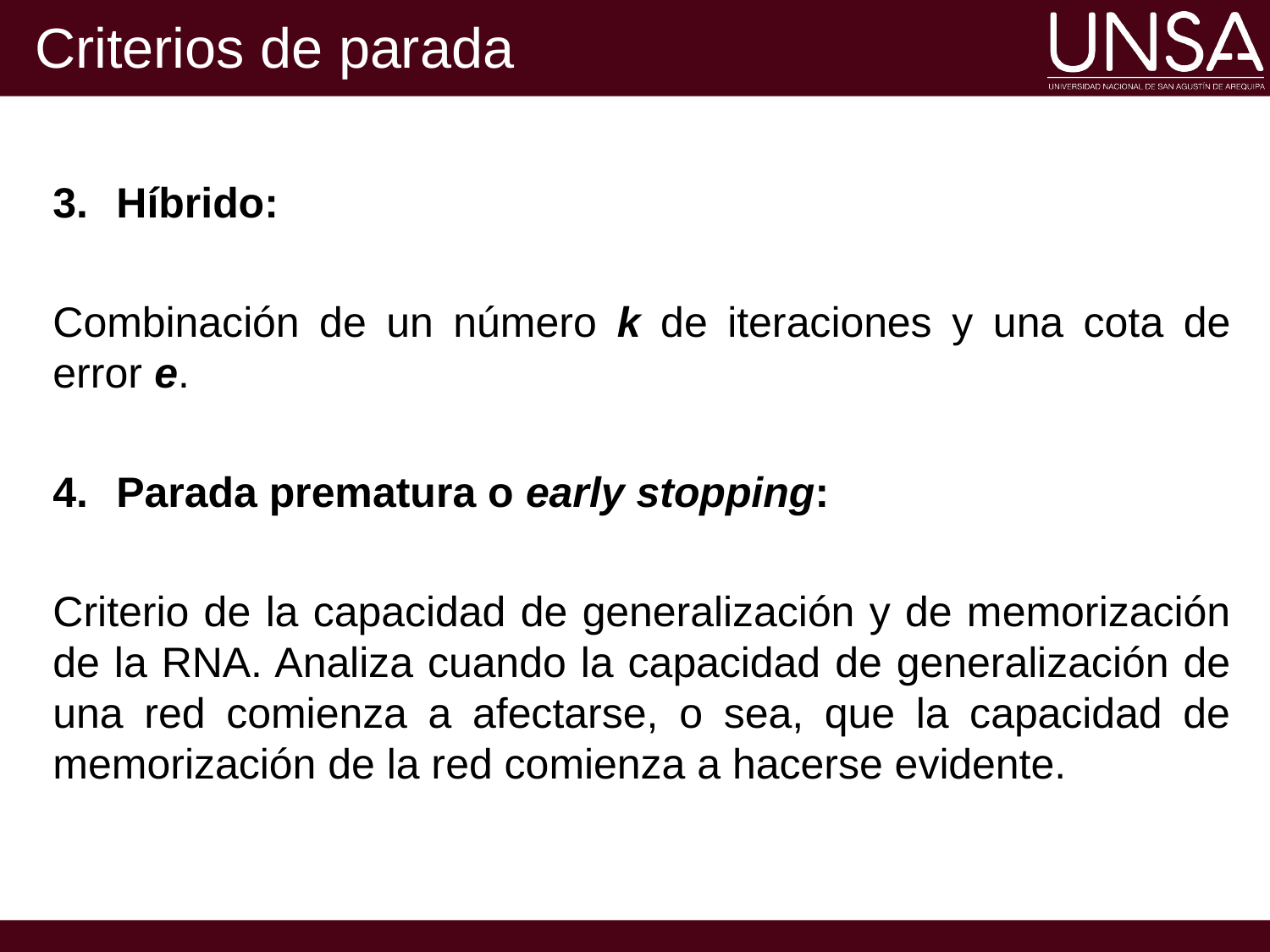

# Criterios de parada

Híbrido:

Combinación de un número k de iteraciones y una cota de error e.

Parada prematura o early stopping:

Criterio de la capacidad de generalización y de memorización de la RNA. Analiza cuando la capacidad de generalización de una red comienza a afectarse, o sea, que la capacidad de memorización de la red comienza a hacerse evidente.